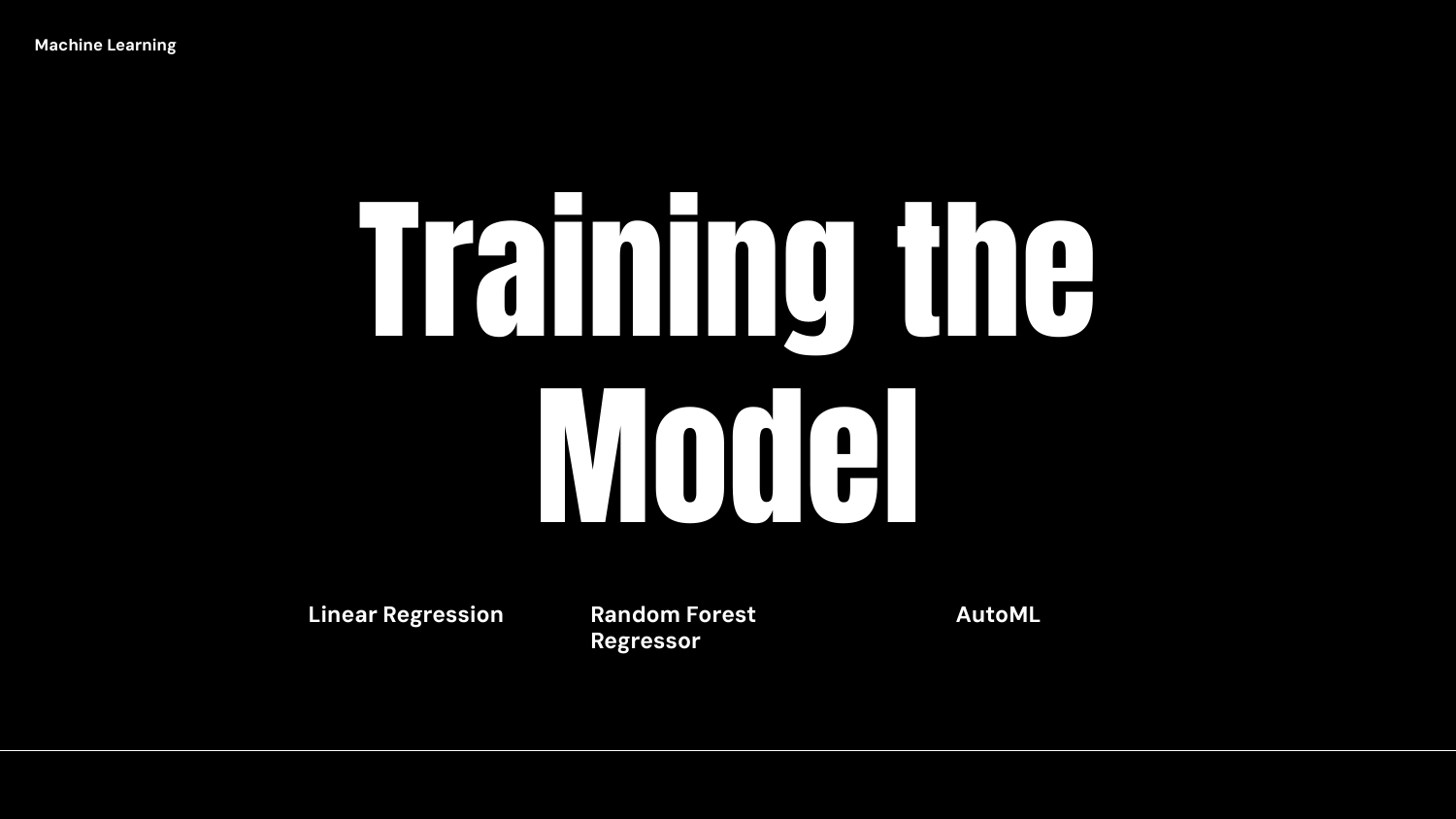

Machine Learning
# Training the Model
Linear Regression
Random Forest Regressor
AutoML